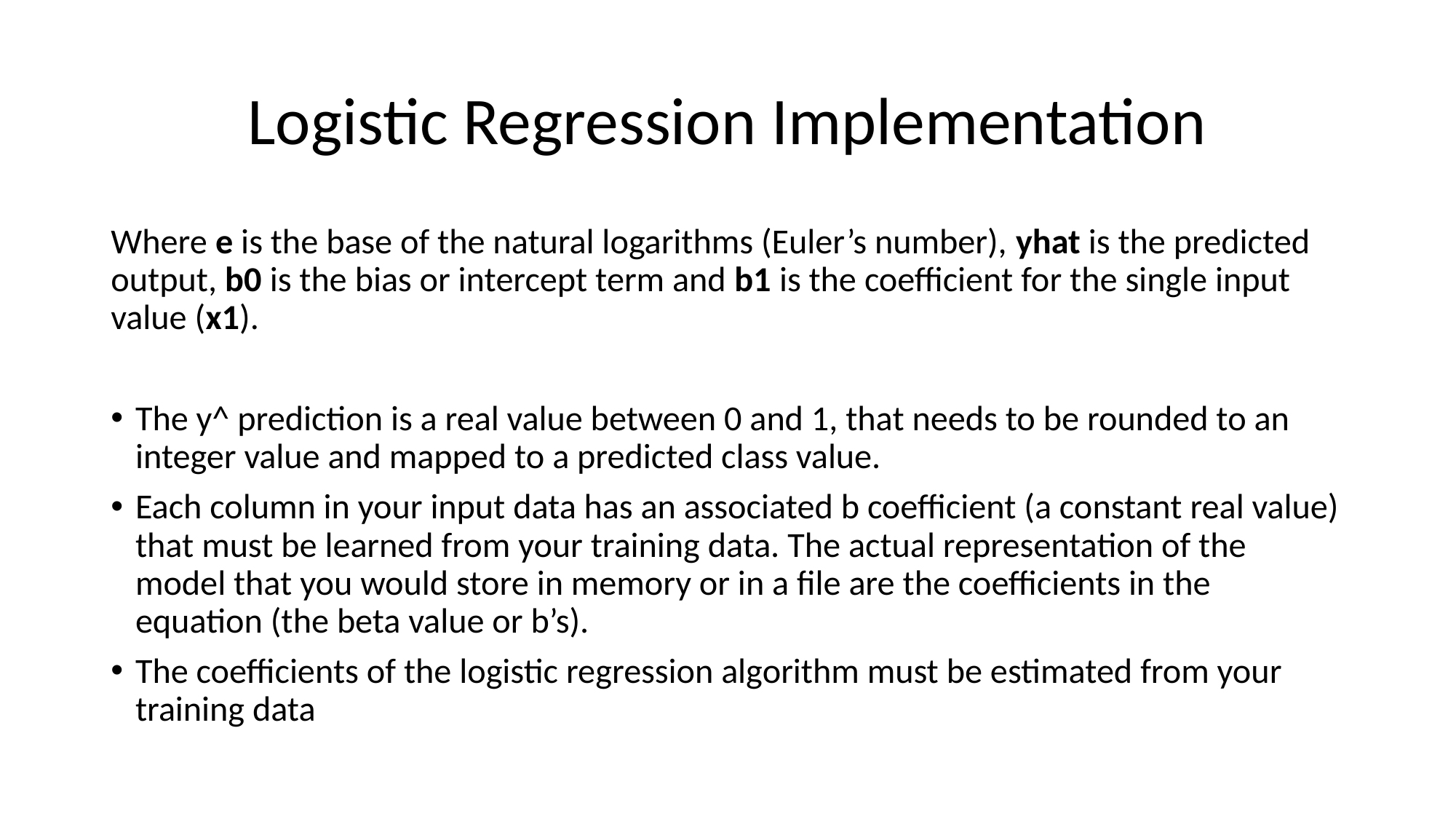

# Logistic Regression Implementation
Where e is the base of the natural logarithms (Euler’s number), yhat is the predicted output, b0 is the bias or intercept term and b1 is the coefficient for the single input value (x1).

The y^ prediction is a real value between 0 and 1, that needs to be rounded to an integer value and mapped to a predicted class value.
Each column in your input data has an associated b coefficient (a constant real value) that must be learned from your training data. The actual representation of the model that you would store in memory or in a file are the coefficients in the equation (the beta value or b’s).
The coefficients of the logistic regression algorithm must be estimated from your training data